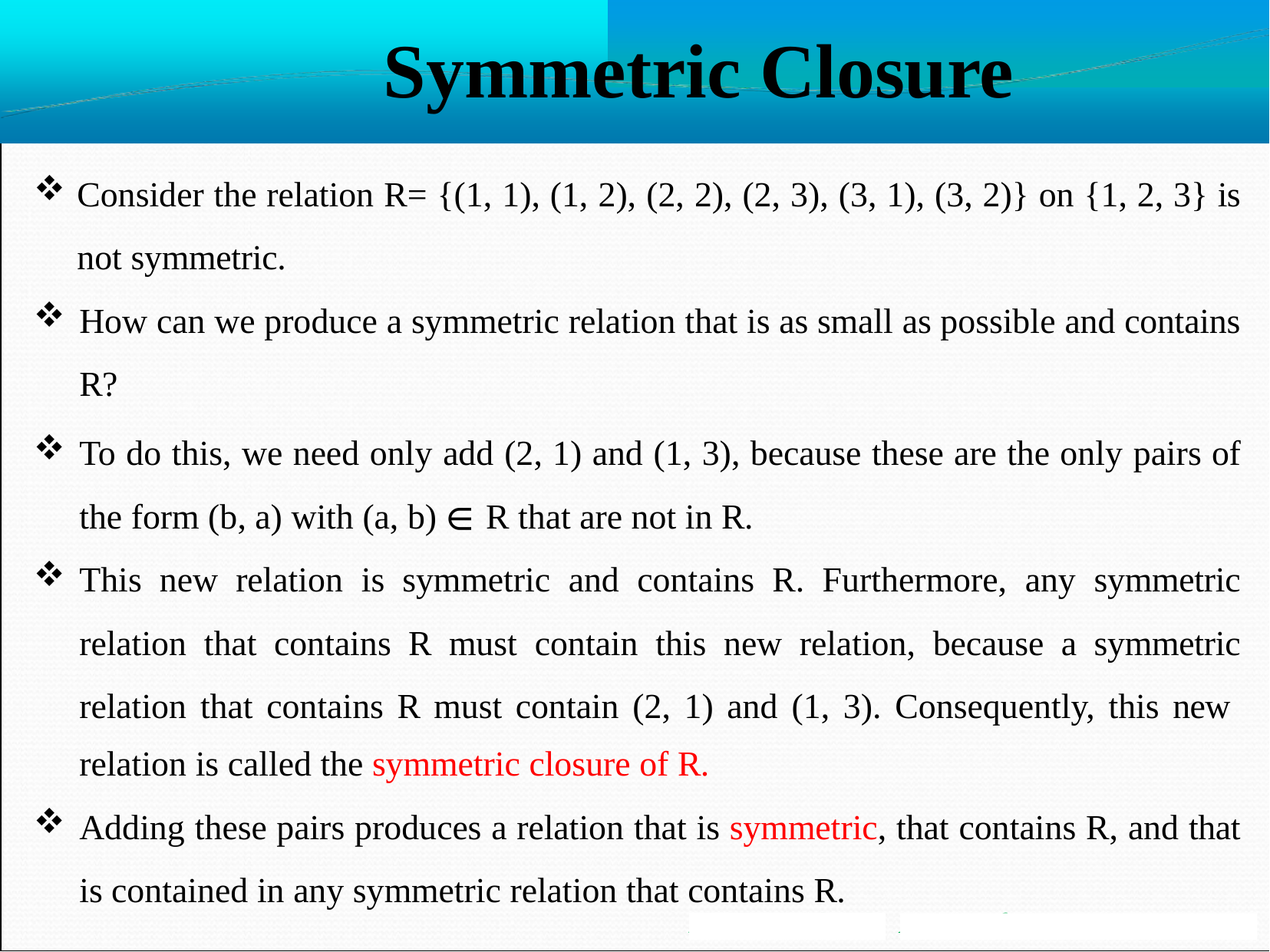

# Symmetric Closure
Consider the relation R= {(1, 1), (1, 2), (2, 2), (2, 3), (3, 1), (3, 2)} on {1, 2, 3} is not symmetric.
How can we produce a symmetric relation that is as small as possible and contains R?
To do this, we need only add (2, 1) and (1, 3), because these are the only pairs of the form (b, a) with (a, b) ∈ R that are not in R.
This new relation is symmetric and contains R. Furthermore, any symmetric relation that contains R must contain this new relation, because a symmetric relation that contains R must contain (2, 1) and (1, 3). Consequently, this new
relation is called the symmetric closure of R.
Adding these pairs produces a relation that is symmetric, that contains R, and that is contained in any symmetric relation that contains R.
Mr. S. B. Shinde
Asst Professor, MESCOE Pune